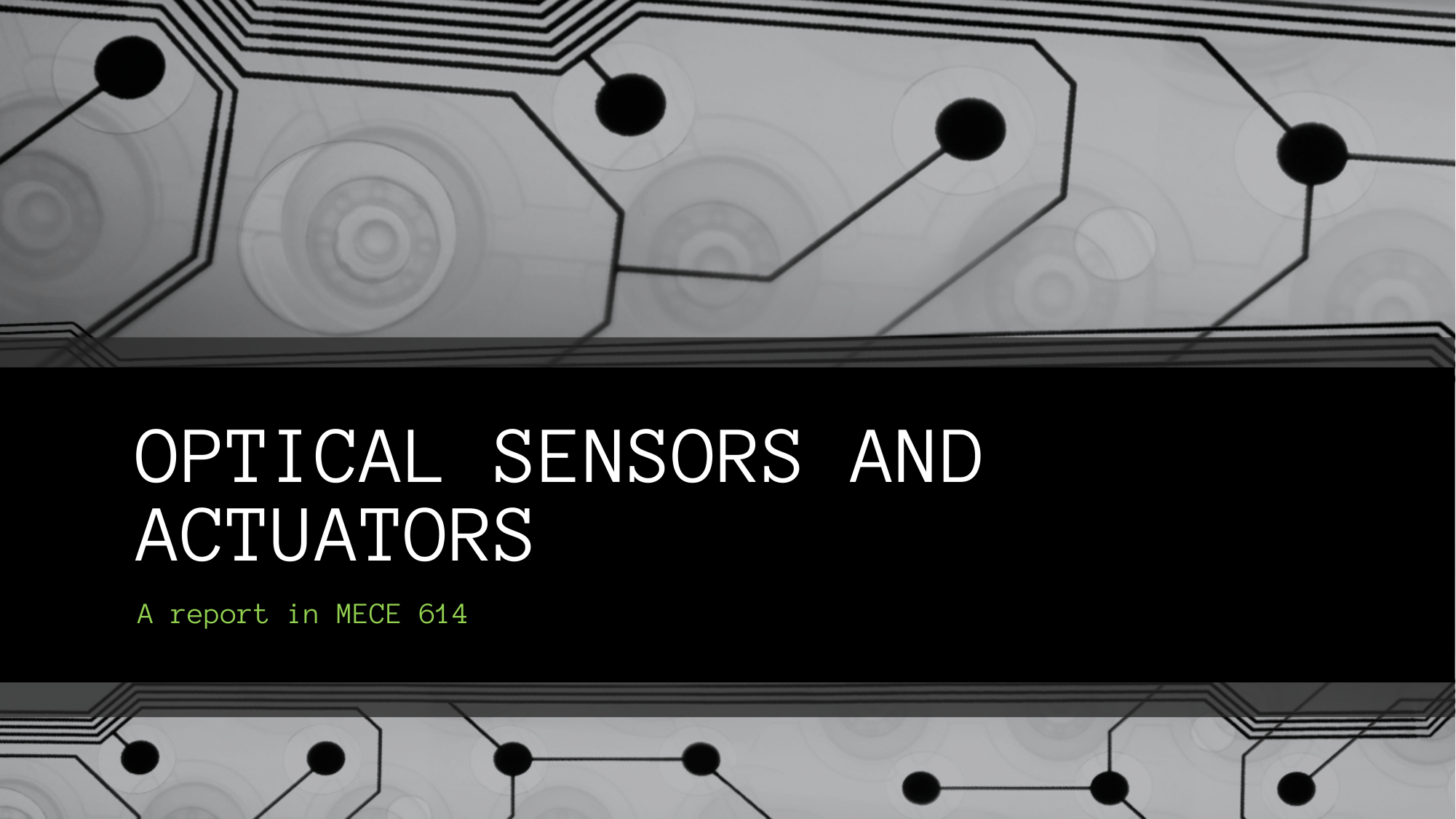

# OPTICAL SENSORS AND ACTUATORS
A report in MECE 614